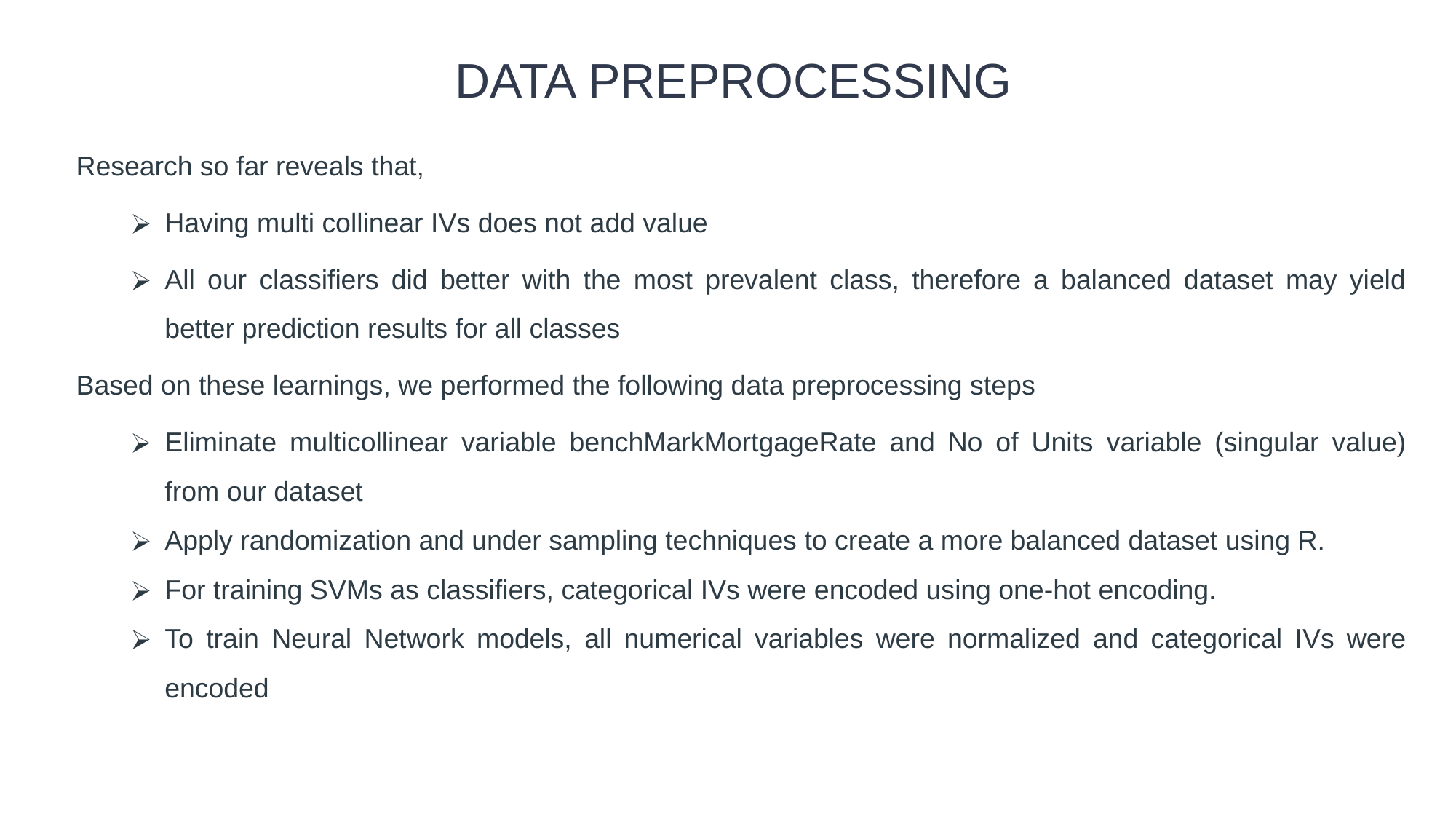

DATA PREPROCESSING
Research so far reveals that,
Having multi collinear IVs does not add value
All our classifiers did better with the most prevalent class, therefore a balanced dataset may yield better prediction results for all classes
Based on these learnings, we performed the following data preprocessing steps
Eliminate multicollinear variable benchMarkMortgageRate and No of Units variable (singular value) from our dataset
Apply randomization and under sampling techniques to create a more balanced dataset using R.
For training SVMs as classifiers, categorical IVs were encoded using one-hot encoding.
To train Neural Network models, all numerical variables were normalized and categorical IVs were encoded